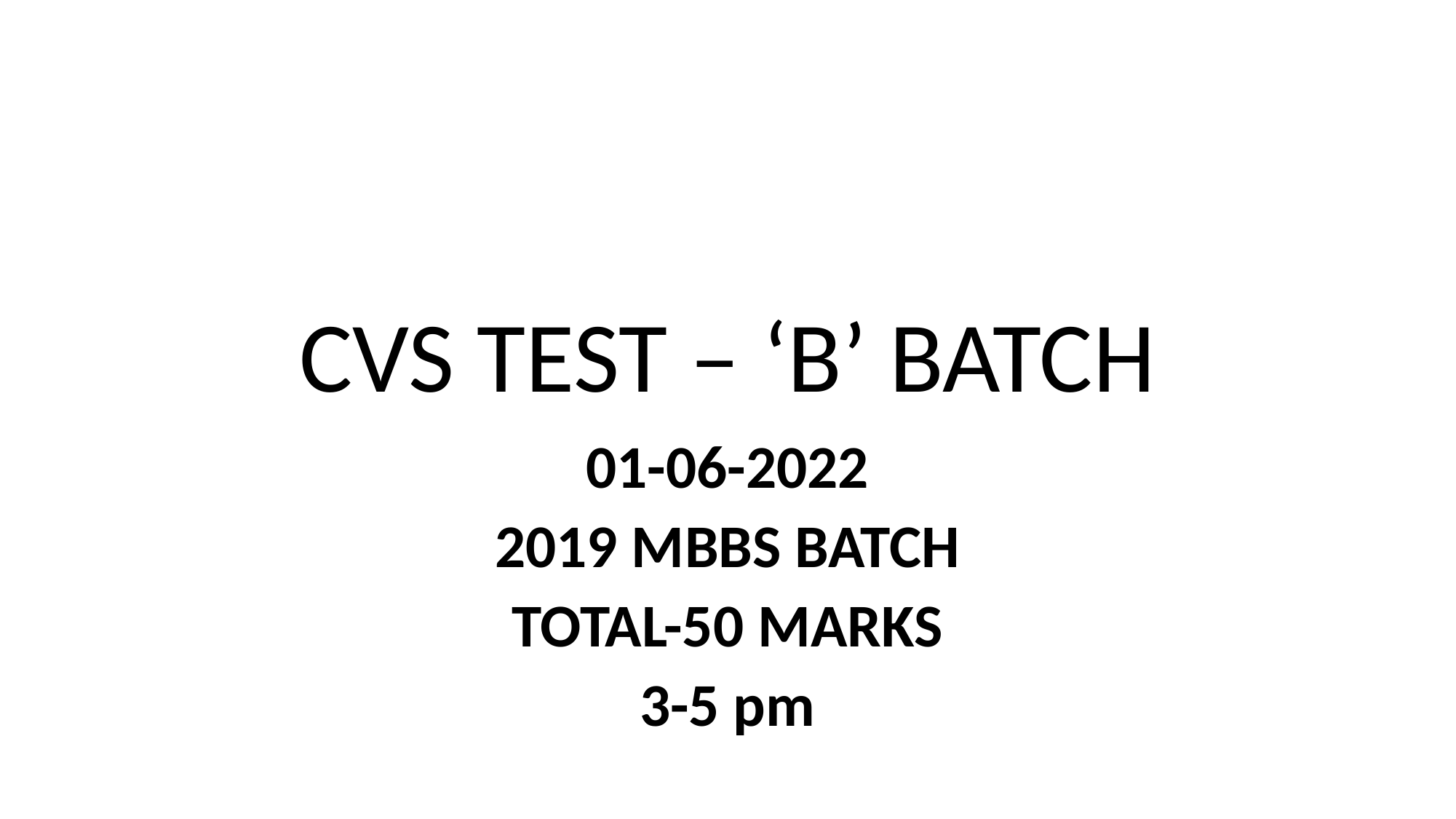

# CVS TEST – ‘B’ BATCH
01-06-2022
2019 MBBS BATCH
TOTAL-50 MARKS
3-5 pm